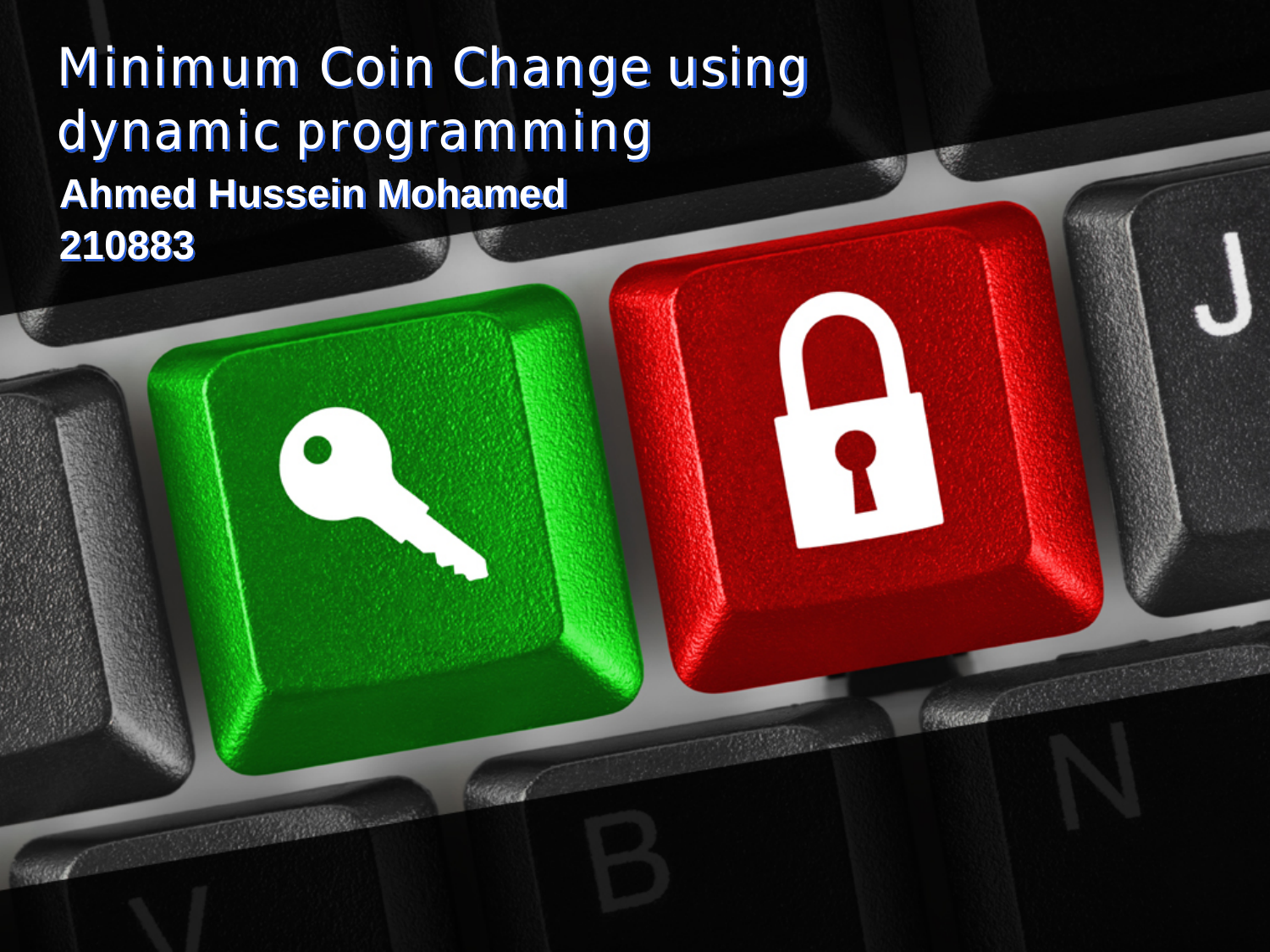

# Minimum Coin Change using dynamic programming
Ahmed Hussein Mohamed
210883